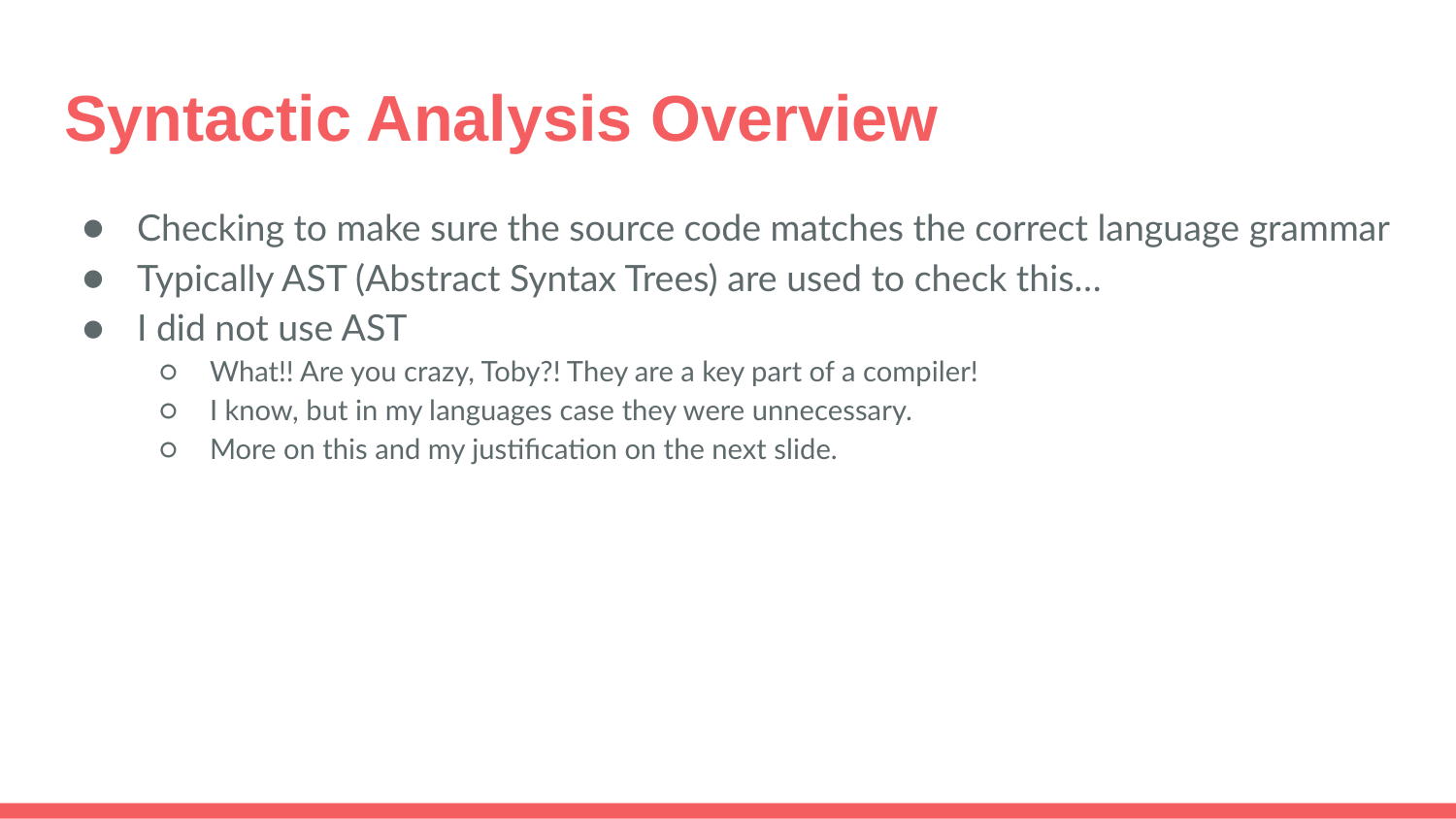

# Syntactic Analysis Overview
Checking to make sure the source code matches the correct language grammar
Typically AST (Abstract Syntax Trees) are used to check this…
I did not use AST
What!! Are you crazy, Toby?! They are a key part of a compiler!
I know, but in my languages case they were unnecessary.
More on this and my justification on the next slide.